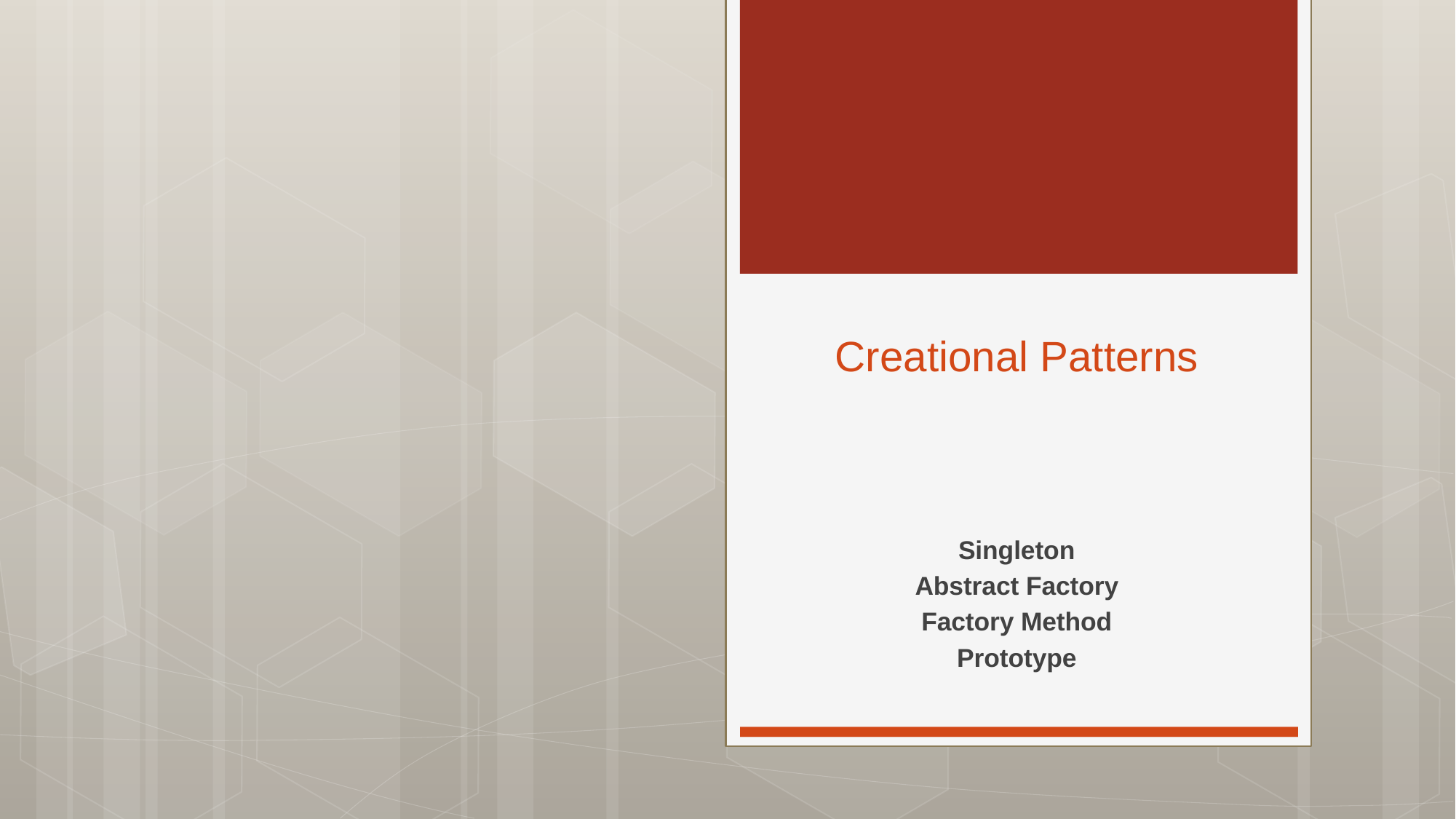

# Creational Patterns
Singleton
Abstract Factory
Factory Method
Prototype